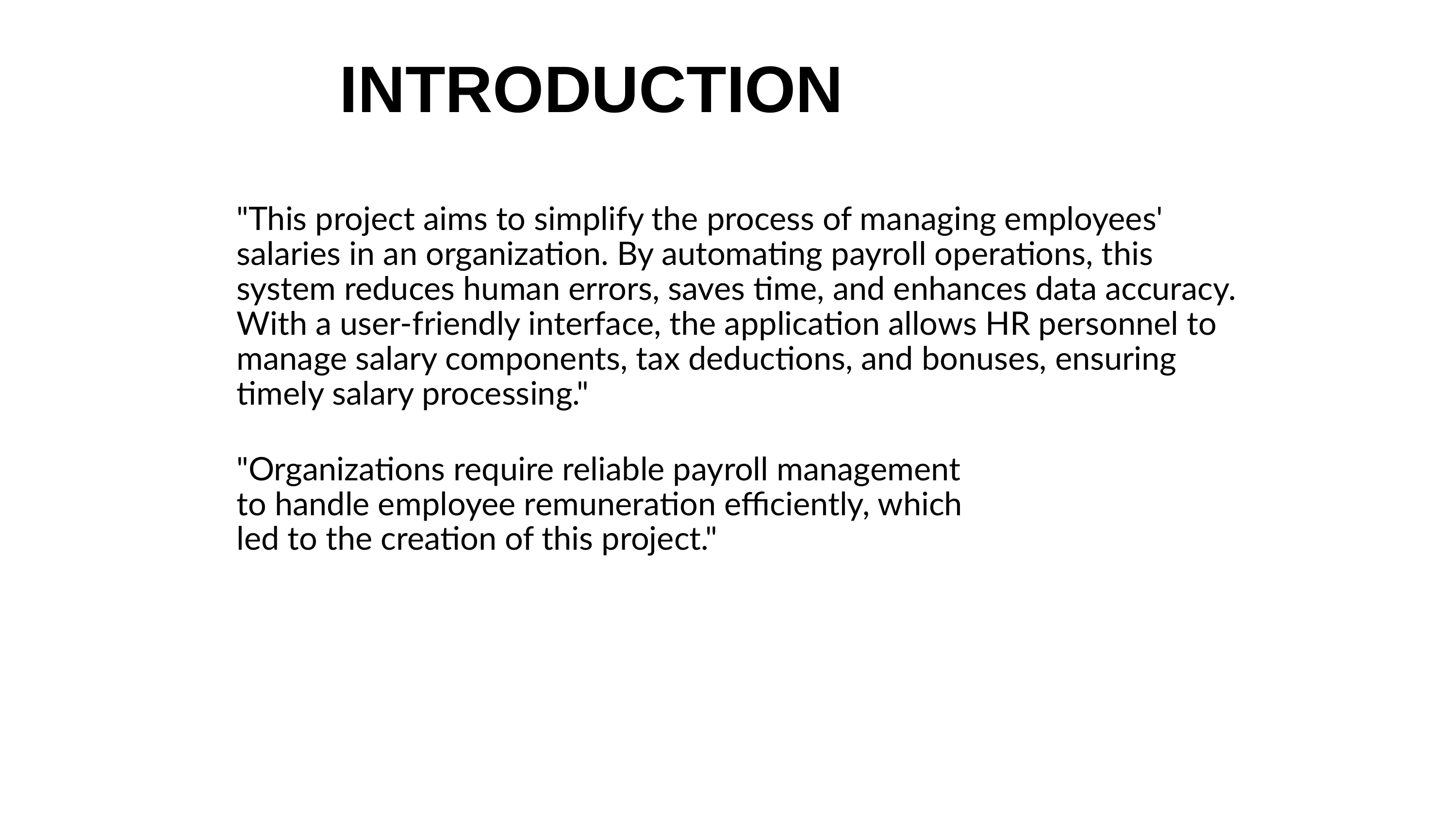

INTRODUCTION

"This project aims to simplify the process of managing employees' salaries in an organization. By automating payroll operations, this system reduces human errors, saves time, and enhances data accuracy. With a user-friendly interface, the application allows HR personnel to manage salary components, tax deductions, and bonuses, ensuring timely salary processing."
"Organizations require reliable payroll management to handle employee remuneration efficiently, which led to the creation of this project."